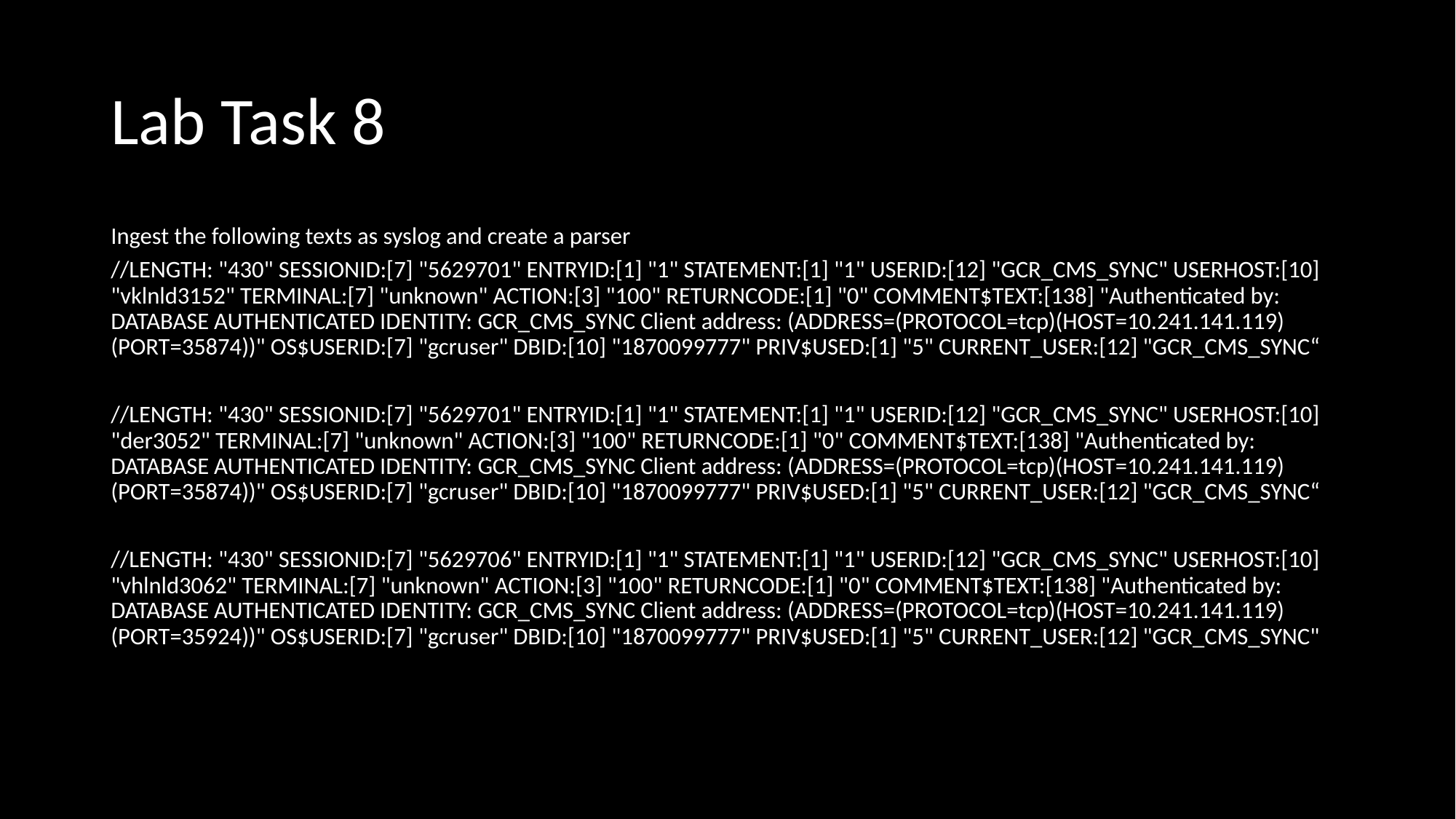

# Lab Task 8
Ingest the following texts as syslog and create a parser
//LENGTH: "430" SESSIONID:[7] "5629701" ENTRYID:[1] "1" STATEMENT:[1] "1" USERID:[12] "GCR_CMS_SYNC" USERHOST:[10] "vklnld3152" TERMINAL:[7] "unknown" ACTION:[3] "100" RETURNCODE:[1] "0" COMMENT$TEXT:[138] "Authenticated by: DATABASE AUTHENTICATED IDENTITY: GCR_CMS_SYNC Client address: (ADDRESS=(PROTOCOL=tcp)(HOST=10.241.141.119)(PORT=35874))" OS$USERID:[7] "gcruser" DBID:[10] "1870099777" PRIV$USED:[1] "5" CURRENT_USER:[12] "GCR_CMS_SYNC“

//LENGTH: "430" SESSIONID:[7] "5629701" ENTRYID:[1] "1" STATEMENT:[1] "1" USERID:[12] "GCR_CMS_SYNC" USERHOST:[10] "der3052" TERMINAL:[7] "unknown" ACTION:[3] "100" RETURNCODE:[1] "0" COMMENT$TEXT:[138] "Authenticated by: DATABASE AUTHENTICATED IDENTITY: GCR_CMS_SYNC Client address: (ADDRESS=(PROTOCOL=tcp)(HOST=10.241.141.119)(PORT=35874))" OS$USERID:[7] "gcruser" DBID:[10] "1870099777" PRIV$USED:[1] "5" CURRENT_USER:[12] "GCR_CMS_SYNC“

//LENGTH: "430" SESSIONID:[7] "5629706" ENTRYID:[1] "1" STATEMENT:[1] "1" USERID:[12] "GCR_CMS_SYNC" USERHOST:[10] "vhlnld3062" TERMINAL:[7] "unknown" ACTION:[3] "100" RETURNCODE:[1] "0" COMMENT$TEXT:[138] "Authenticated by: DATABASE AUTHENTICATED IDENTITY: GCR_CMS_SYNC Client address: (ADDRESS=(PROTOCOL=tcp)(HOST=10.241.141.119)(PORT=35924))" OS$USERID:[7] "gcruser" DBID:[10] "1870099777" PRIV$USED:[1] "5" CURRENT_USER:[12] "GCR_CMS_SYNC"